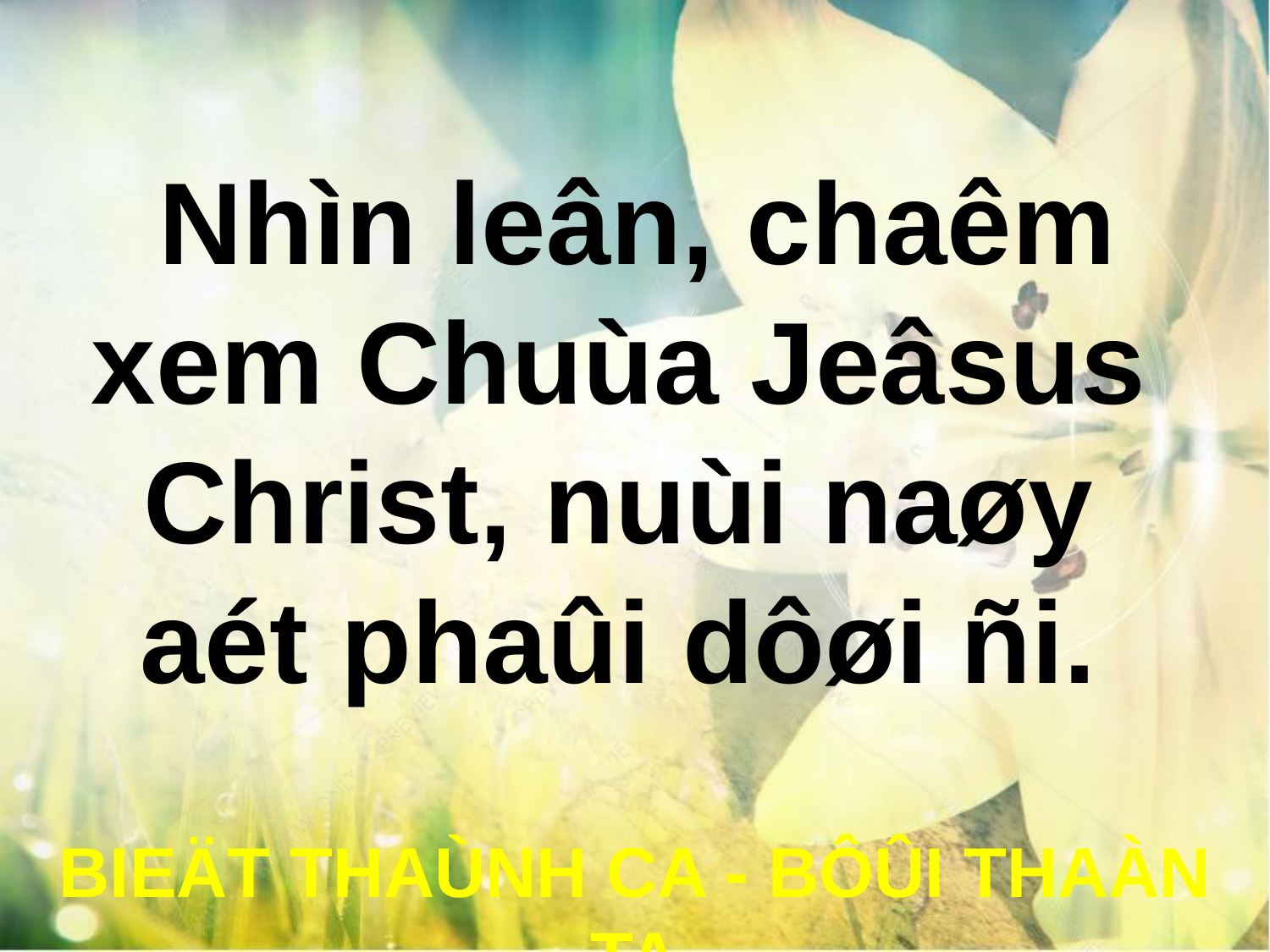

Nhìn leân, chaêm
xem Chuùa Jeâsus
Christ, nuùi naøy
aét phaûi dôøi ñi.
BIEÄT THAÙNH CA - BÔÛI THAÀN TA